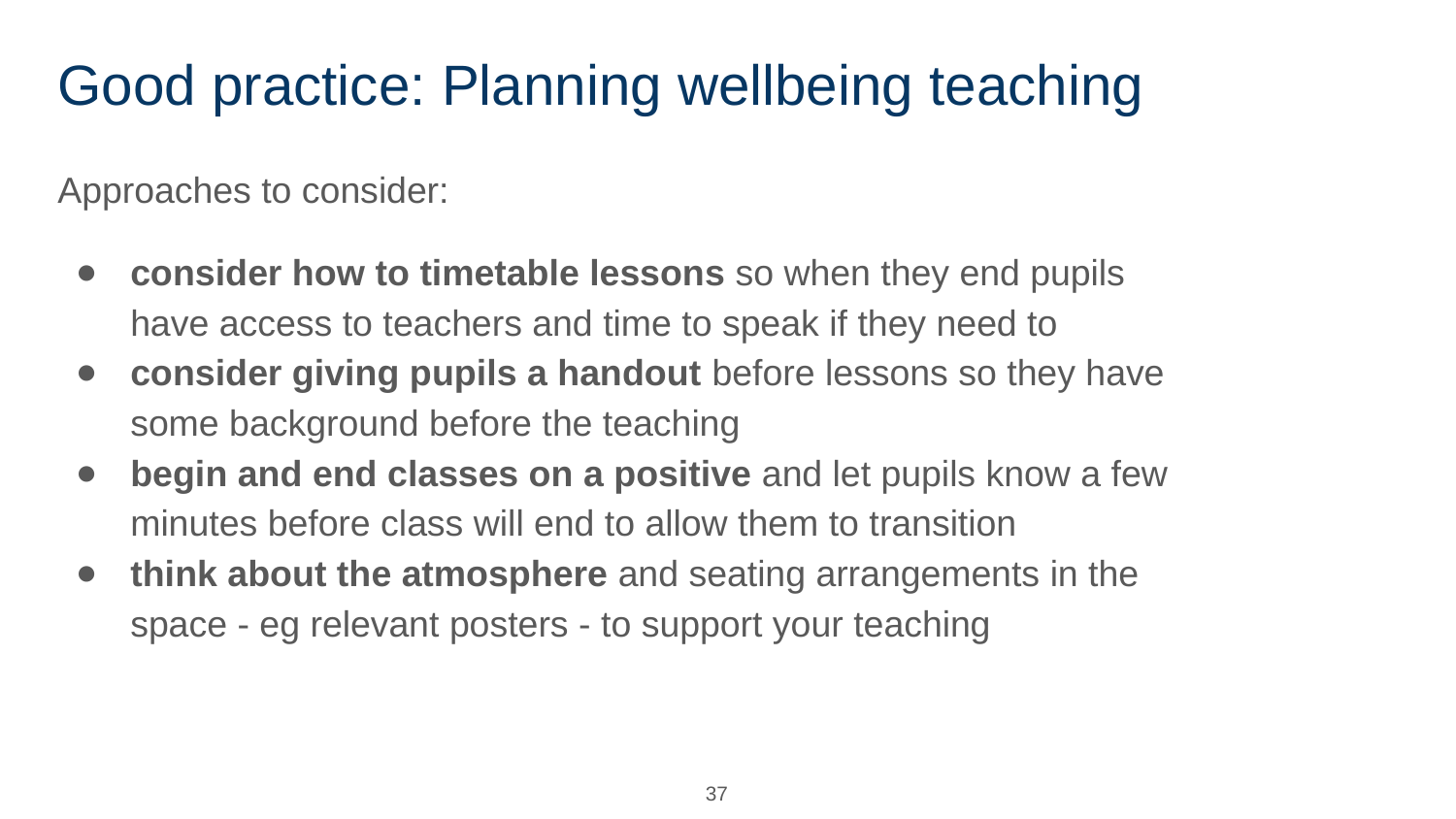

# Good practice: Planning wellbeing teaching

Approaches to consider:
consider how to timetable lessons so when they end pupils have access to teachers and time to speak if they need to
consider giving pupils a handout before lessons so they have some background before the teaching
begin and end classes on a positive and let pupils know a few minutes before class will end to allow them to transition
think about the atmosphere and seating arrangements in the space - eg relevant posters - to support your teaching

37